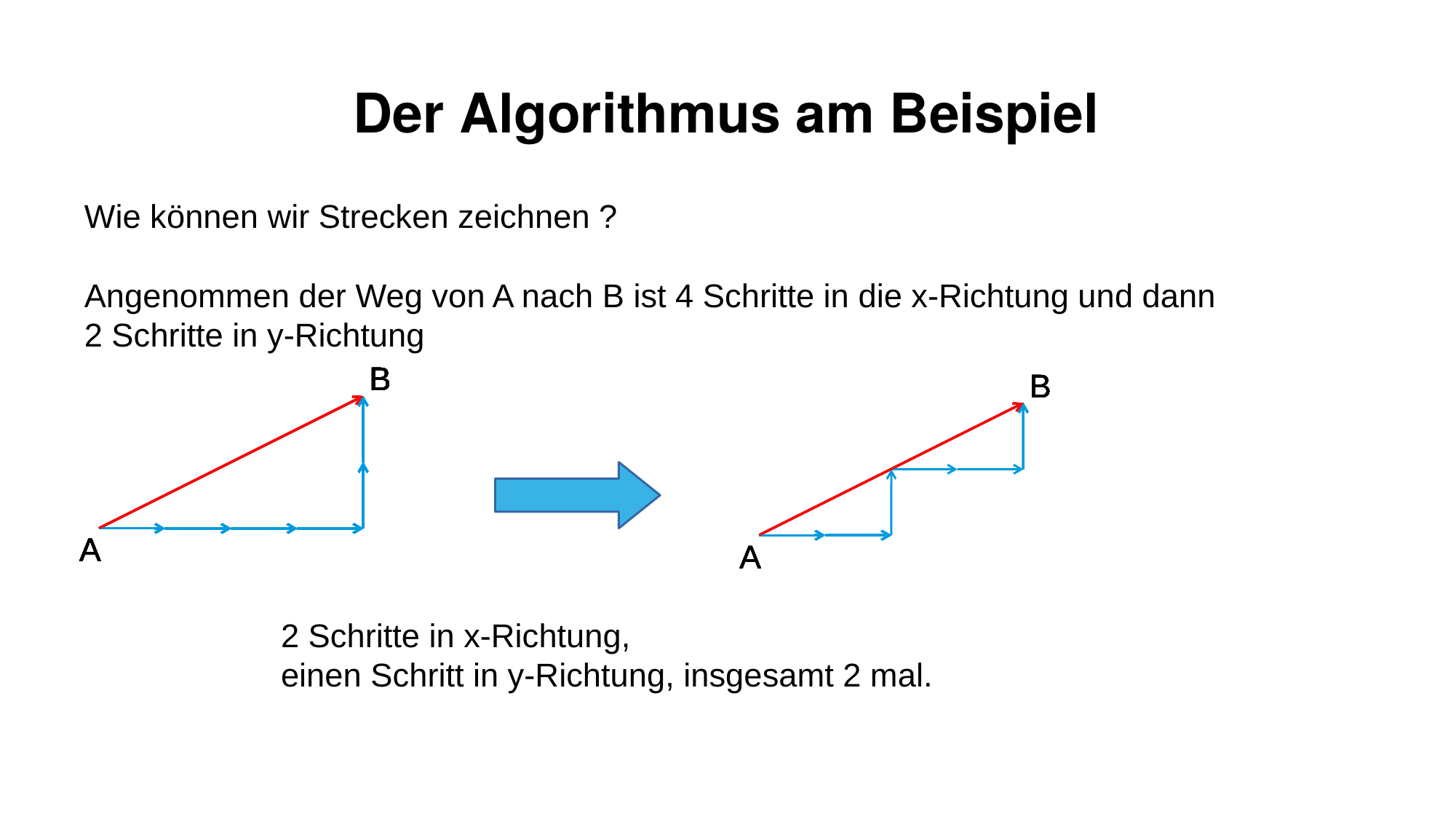

# Der Algorithmus am Beispiel
Wie können wir Strecken zeichnen ?

Angenommen der Weg von A nach B ist 4 Schritte in die x-Richtung und dann
2 Schritte in y-Richtung

B
B
B
B
B
B
B
B
B
B
B
B
B
B
B
B
B
B
B
B
B
B
B
B

A
A
A
A
A
A
A
A
A
A
A
A
A
A
A
A

A
A
A
A
A
A
A
A

2 Schritte in x-Richtung,
einen Schritt in y-Richtung, insgesamt 2 mal.